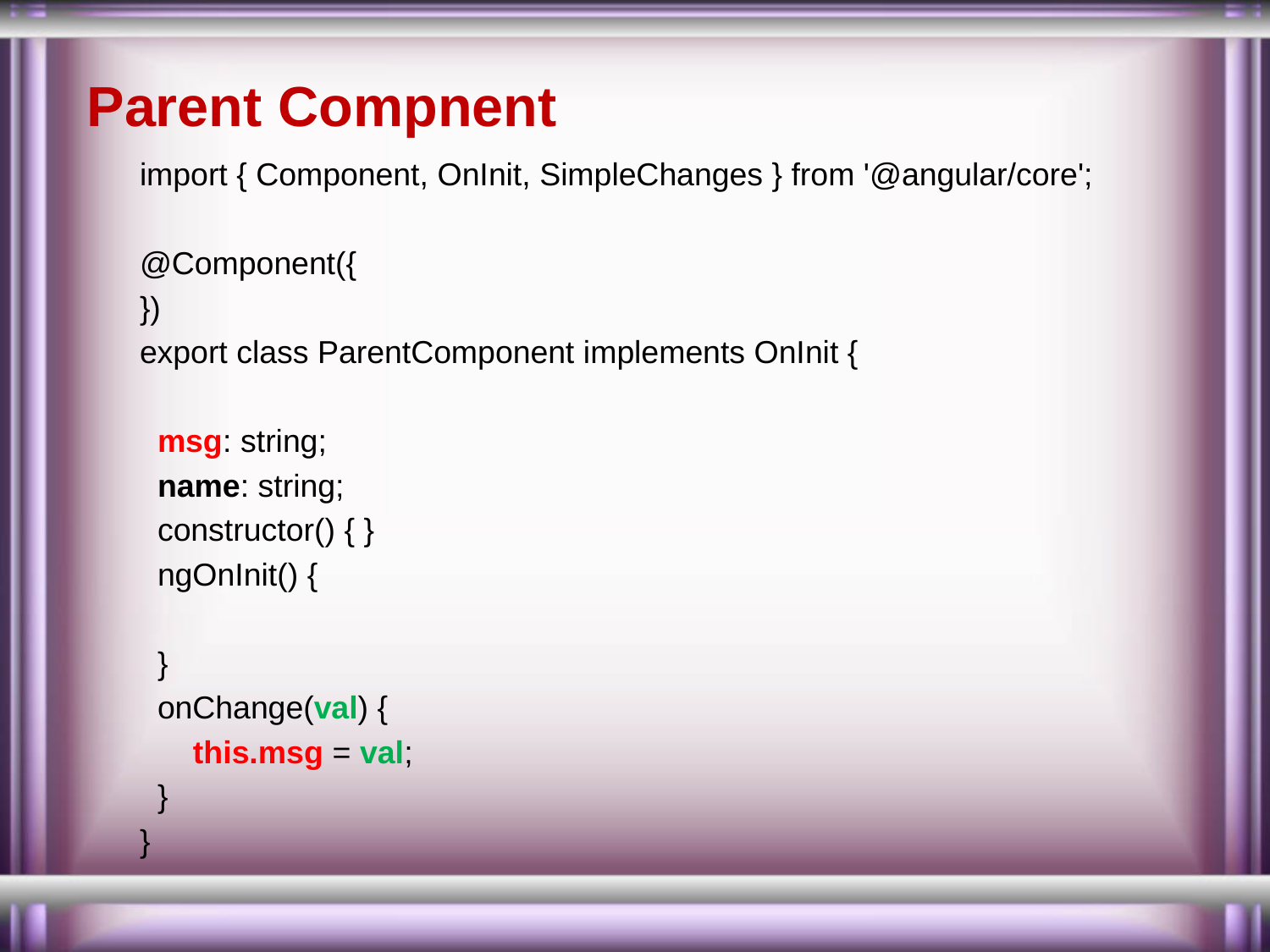

# Parent Compnent
import { Component, OnInit, SimpleChanges } from '@angular/core';

@Component({
})
export class ParentComponent implements OnInit {

  msg: string;
  name: string;
  constructor() { }
  ngOnInit() {

  }
  onChange(val) {
      this.msg = val;
  }
}